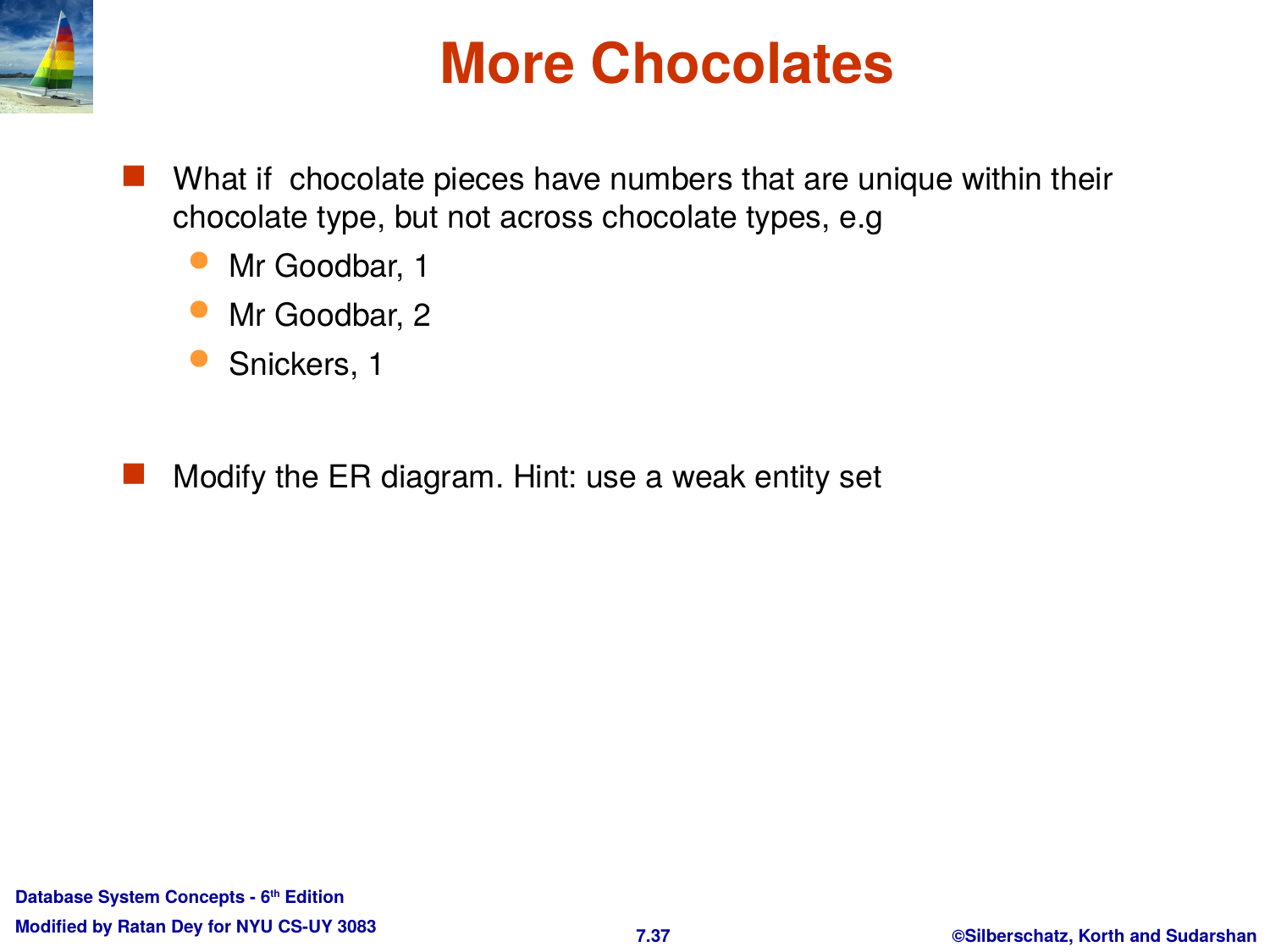

# More Chocolates
What if  chocolate pieces have numbers that are unique within their chocolate type, but not across chocolate types, e.g
Mr Goodbar, 1
Mr Goodbar, 2
Snickers, 1

Modify the ER diagram. Hint: use a weak entity set